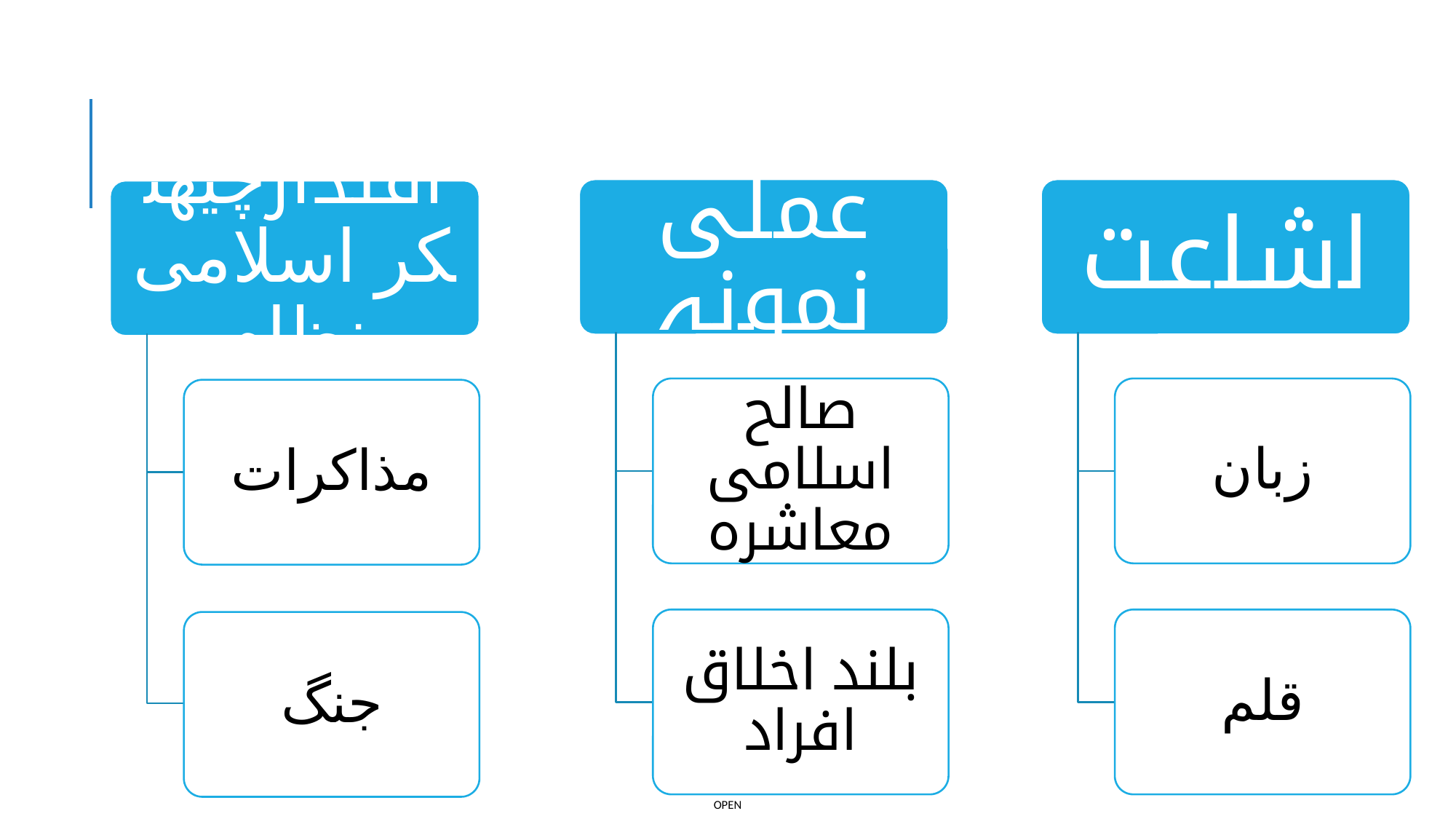

عملی نمونہ

اشاعت

اقتدارچیھنکر اسلامی نظام

صالح اسلامی معاشرہ

زبان

مذاکرات

بلند اخلاق افراد

قلم

جنگ